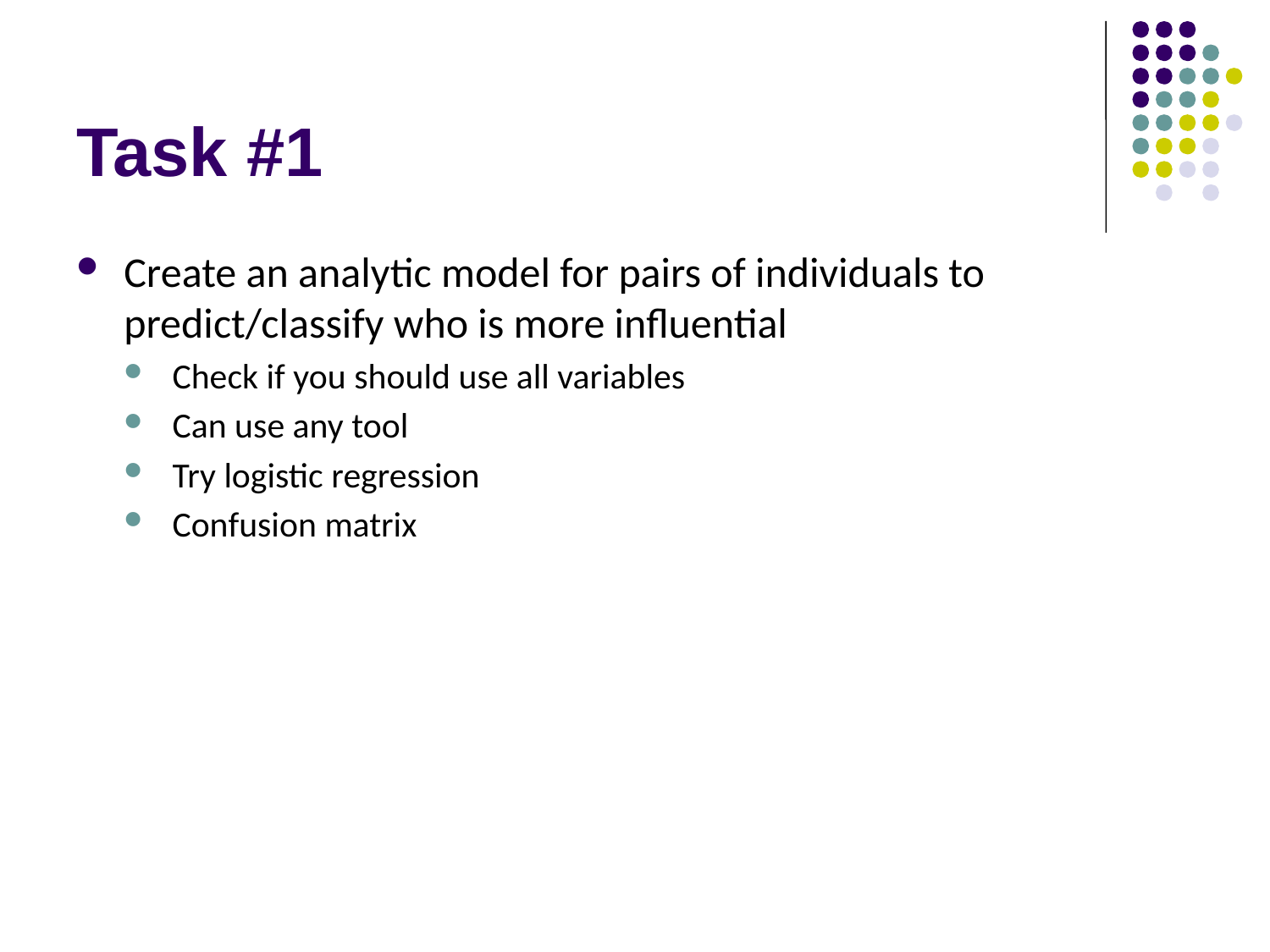

# Task #1
Create an analytic model for pairs of individuals to     predict/classify who is more influential
Check if you should use all variables
Can use any tool
Try logistic regression
Confusion matrix